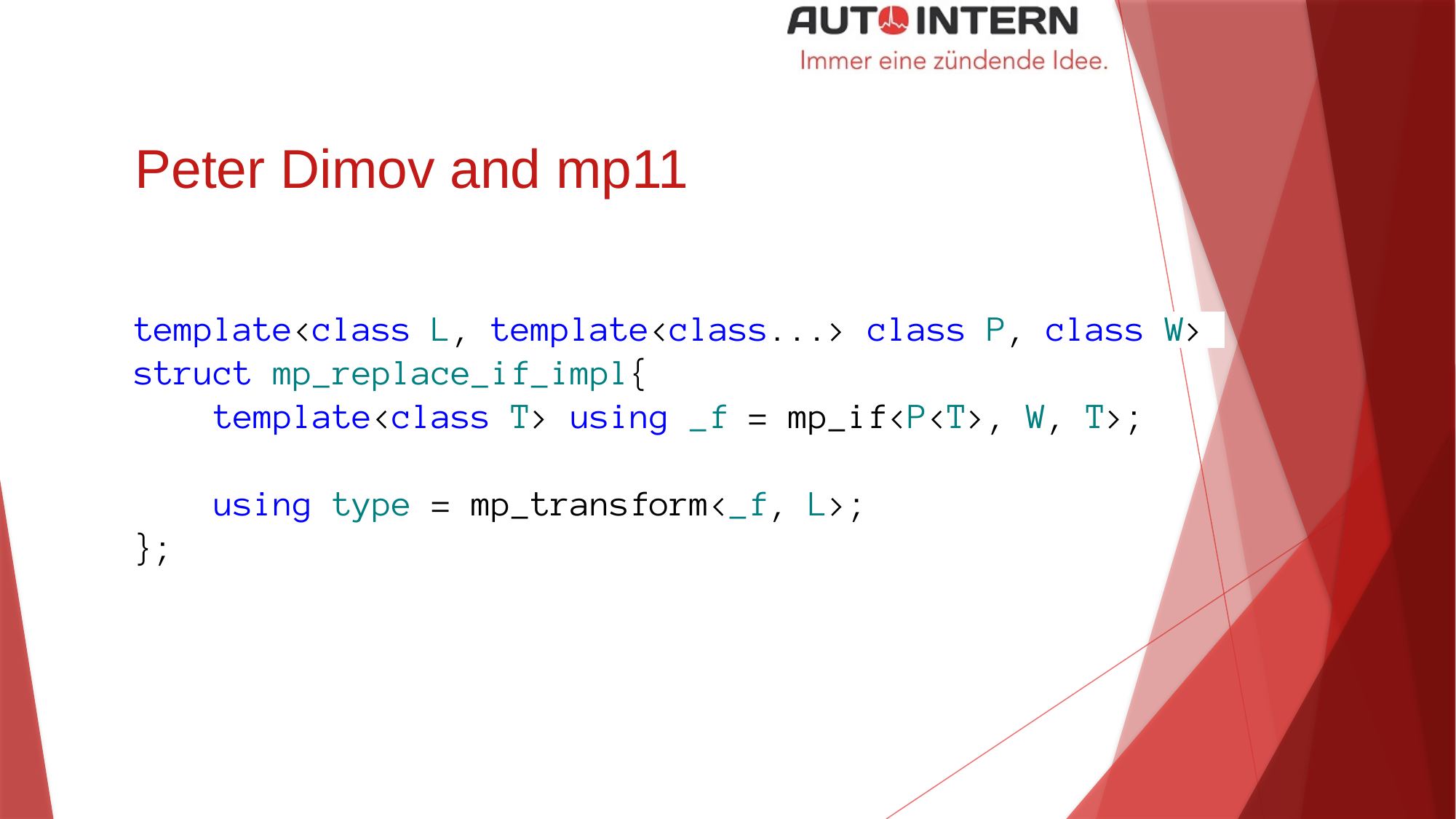

# Peter Dimov and mp11
template<class L, template<class...> class P, class W>
struct mp_replace_if_impl{
    template<class T> using _f = mp_if<P<T>, W, T>;

    using type = mp_transform<_f, L>;
};